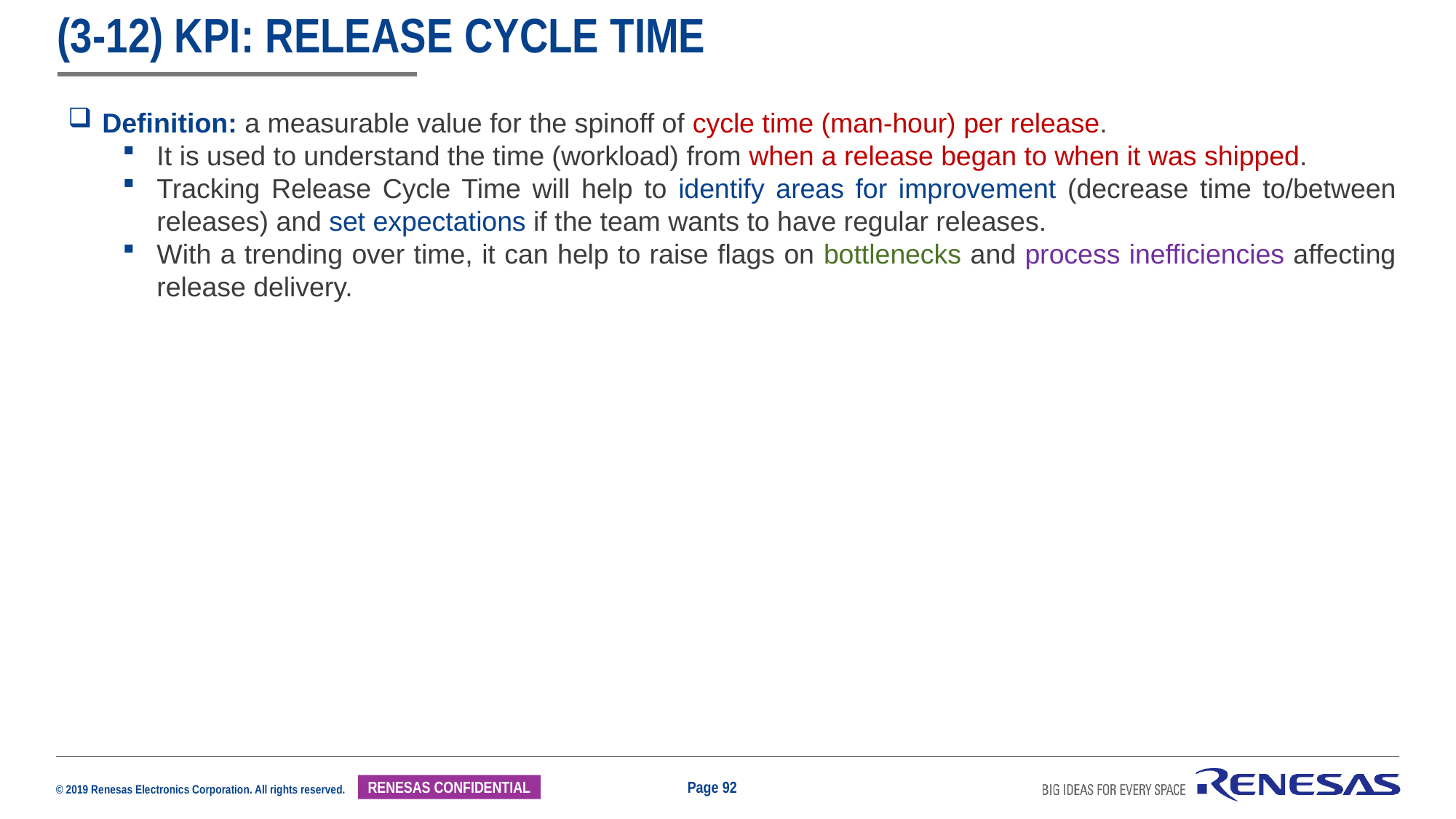

# (3-12) KPI: Release Cycle time
Definition: a measurable value for the spinoff of cycle time (man-hour) per release.
It is used to understand the time (workload) from when a release began to when it was shipped.
Tracking Release Cycle Time will help to identify areas for improvement (decrease time to/between releases) and set expectations if the team wants to have regular releases.
With a trending over time, it can help to raise flags on bottlenecks and process inefficiencies affecting release delivery.

Page 92